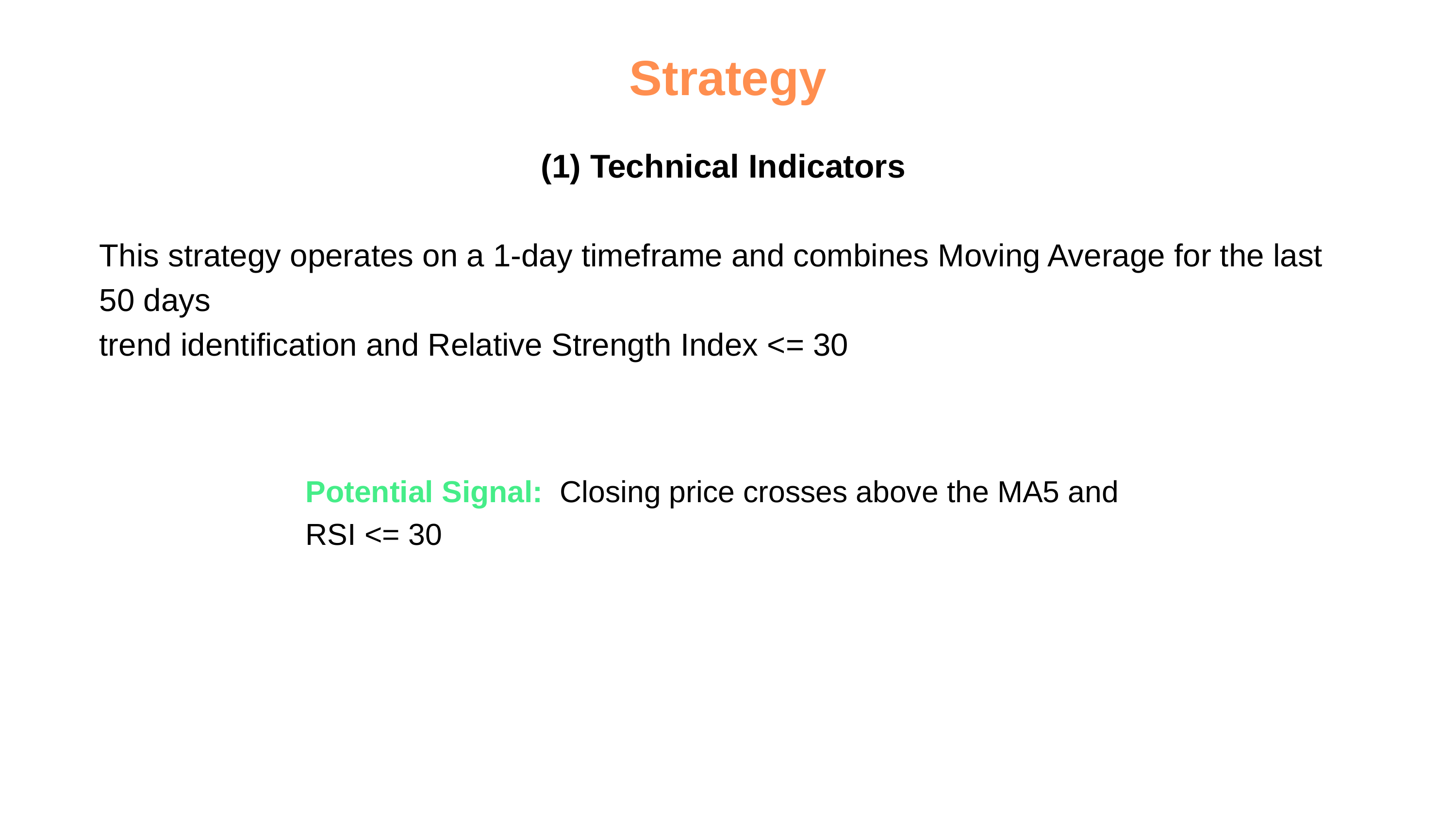

Strategy

(1) Technical Indicators

This strategy operates on a 1-day timeframe and combines Moving Average for the last 50 days
trend identification and Relative Strength Index <= 30

|  |
| --- |
| Potential Signal: Closing price crosses above the MA5 and RSI <= 30 |
|  |